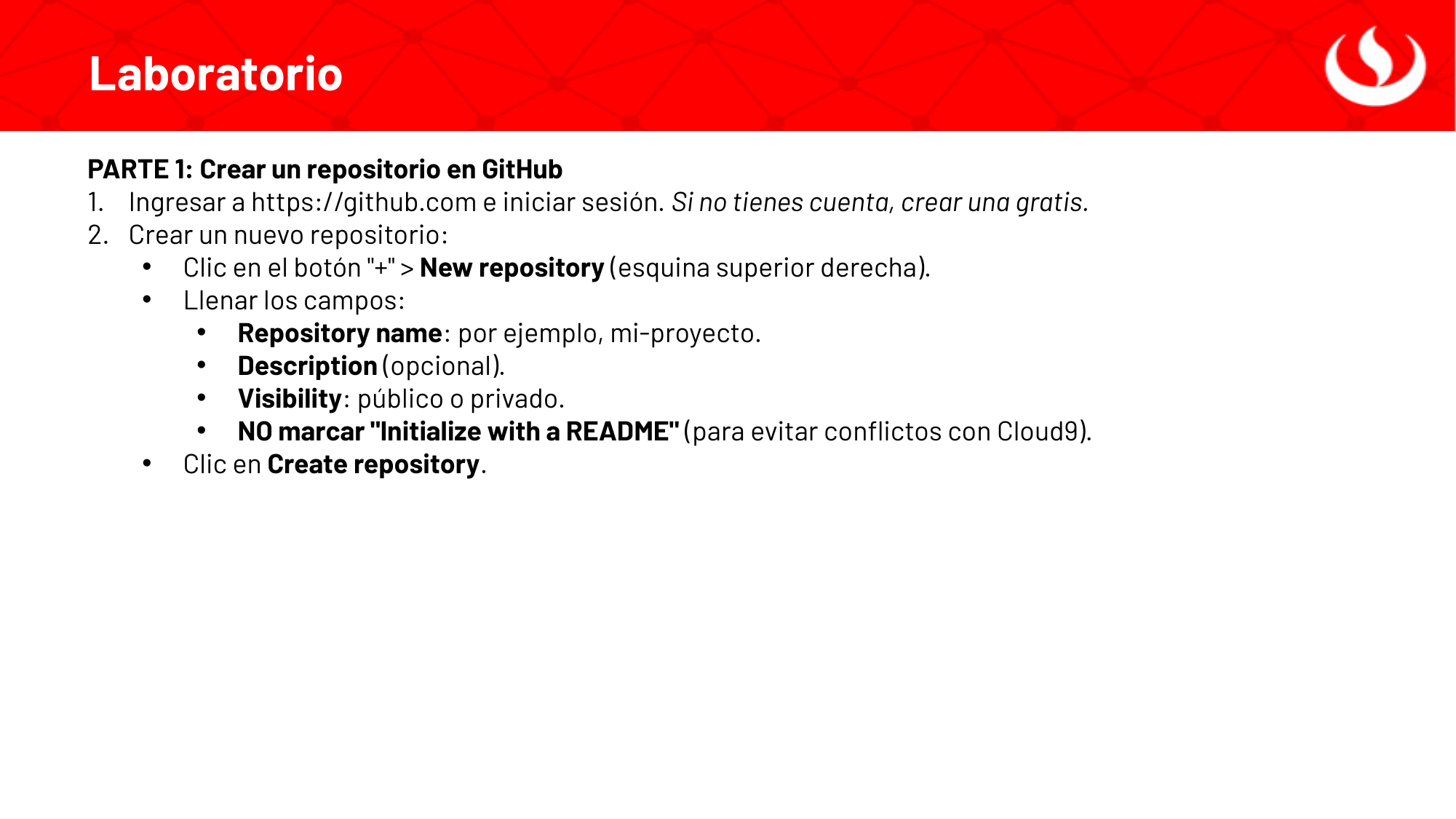

Laboratorio
PARTE 1: Crear un repositorio en GitHub
Ingresar a https://github.com e iniciar sesión. Si no tienes cuenta, crear una gratis.
Crear un nuevo repositorio:
Clic en el botón "+" > New repository (esquina superior derecha).
Llenar los campos:
Repository name: por ejemplo, mi-proyecto.
Description (opcional).
Visibility: público o privado.
NO marcar "Initialize with a README" (para evitar conflictos con Cloud9).
Clic en Create repository.